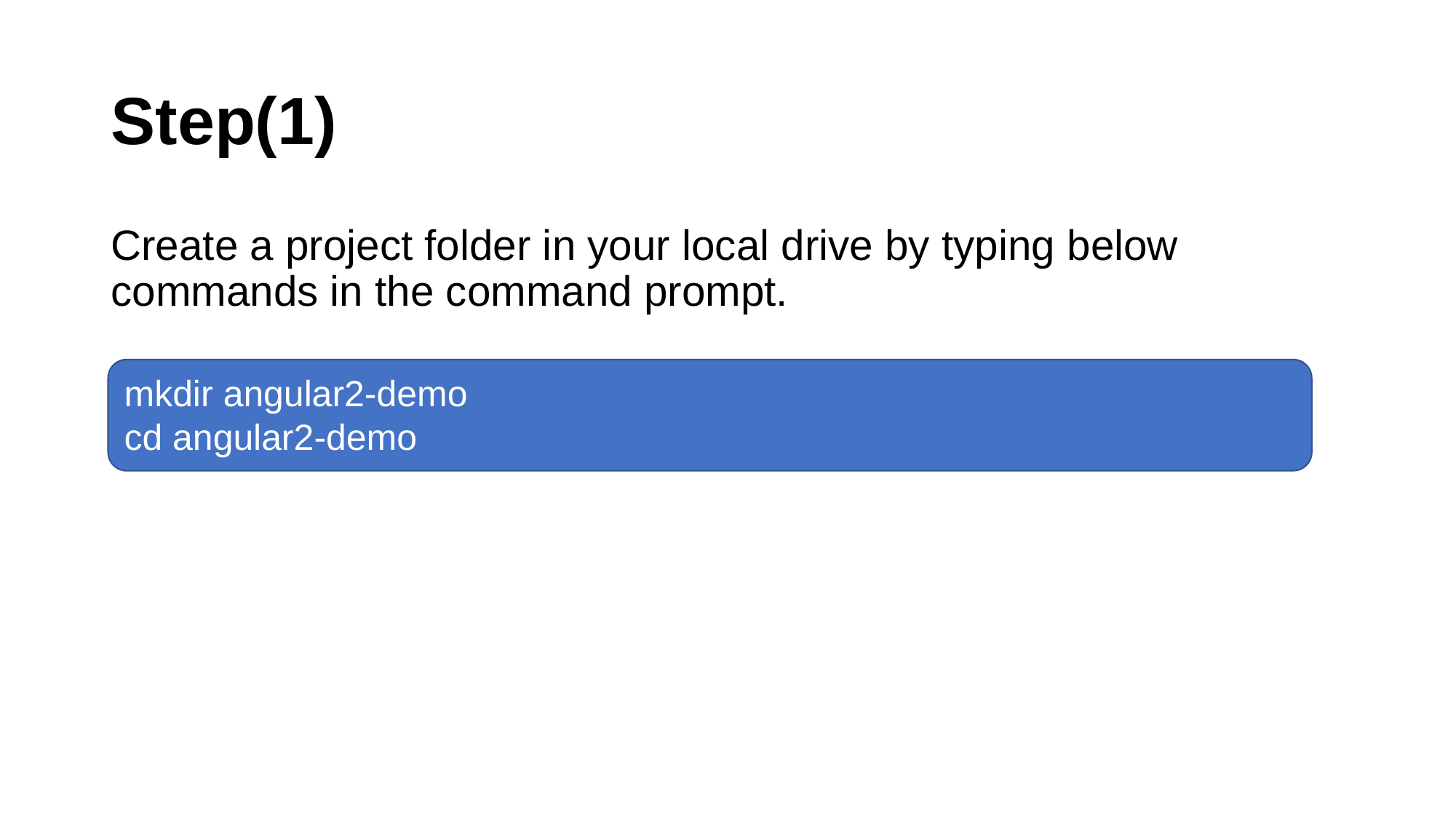

# Step(1)
Create a project folder in your local drive by typing below commands in the command prompt.

mkdir angular2-demo
cd angular2-demo